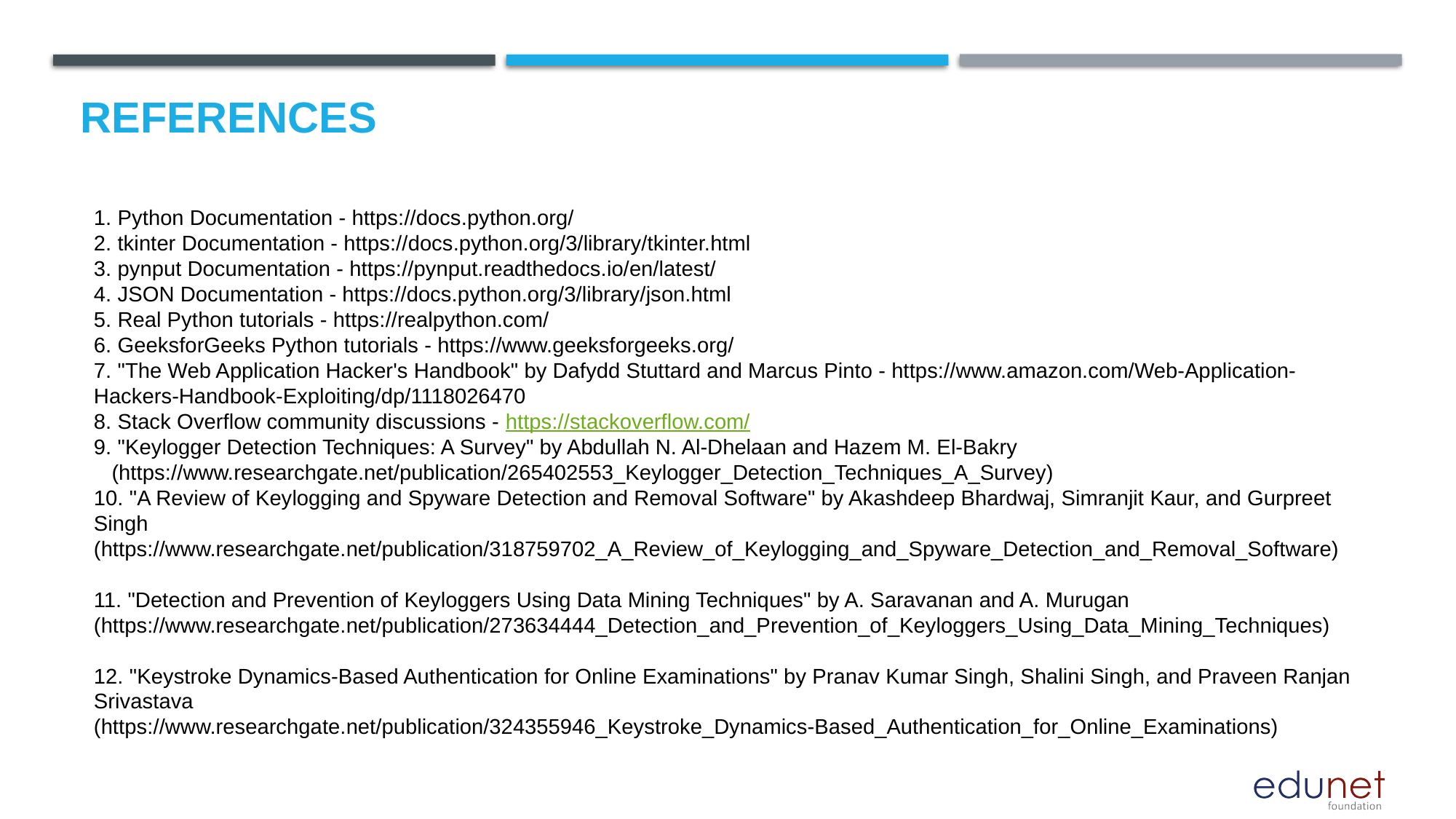

# References

1. Python Documentation - https://docs.python.org/
2. tkinter Documentation - https://docs.python.org/3/library/tkinter.html
3. pynput Documentation - https://pynput.readthedocs.io/en/latest/
4. JSON Documentation - https://docs.python.org/3/library/json.html
5. Real Python tutorials - https://realpython.com/
6. GeeksforGeeks Python tutorials - https://www.geeksforgeeks.org/
7. "The Web Application Hacker's Handbook" by Dafydd Stuttard and Marcus Pinto - https://www.amazon.com/Web-Application-Hackers-Handbook-Exploiting/dp/1118026470
8. Stack Overflow community discussions - https://stackoverflow.com/
9. "Keylogger Detection Techniques: A Survey" by Abdullah N. Al-Dhelaan and Hazem M. El-Bakry
   (https://www.researchgate.net/publication/265402553_Keylogger_Detection_Techniques_A_Survey)
10. "A Review of Keylogging and Spyware Detection and Removal Software" by Akashdeep Bhardwaj, Simranjit Kaur, and Gurpreet Singh (https://www.researchgate.net/publication/318759702_A_Review_of_Keylogging_and_Spyware_Detection_and_Removal_Software)

11. "Detection and Prevention of Keyloggers Using Data Mining Techniques" by A. Saravanan and A. Murugan (https://www.researchgate.net/publication/273634444_Detection_and_Prevention_of_Keyloggers_Using_Data_Mining_Techniques)

12. "Keystroke Dynamics-Based Authentication for Online Examinations" by Pranav Kumar Singh, Shalini Singh, and Praveen Ranjan Srivastava
(https://www.researchgate.net/publication/324355946_Keystroke_Dynamics-Based_Authentication_for_Online_Examinations)